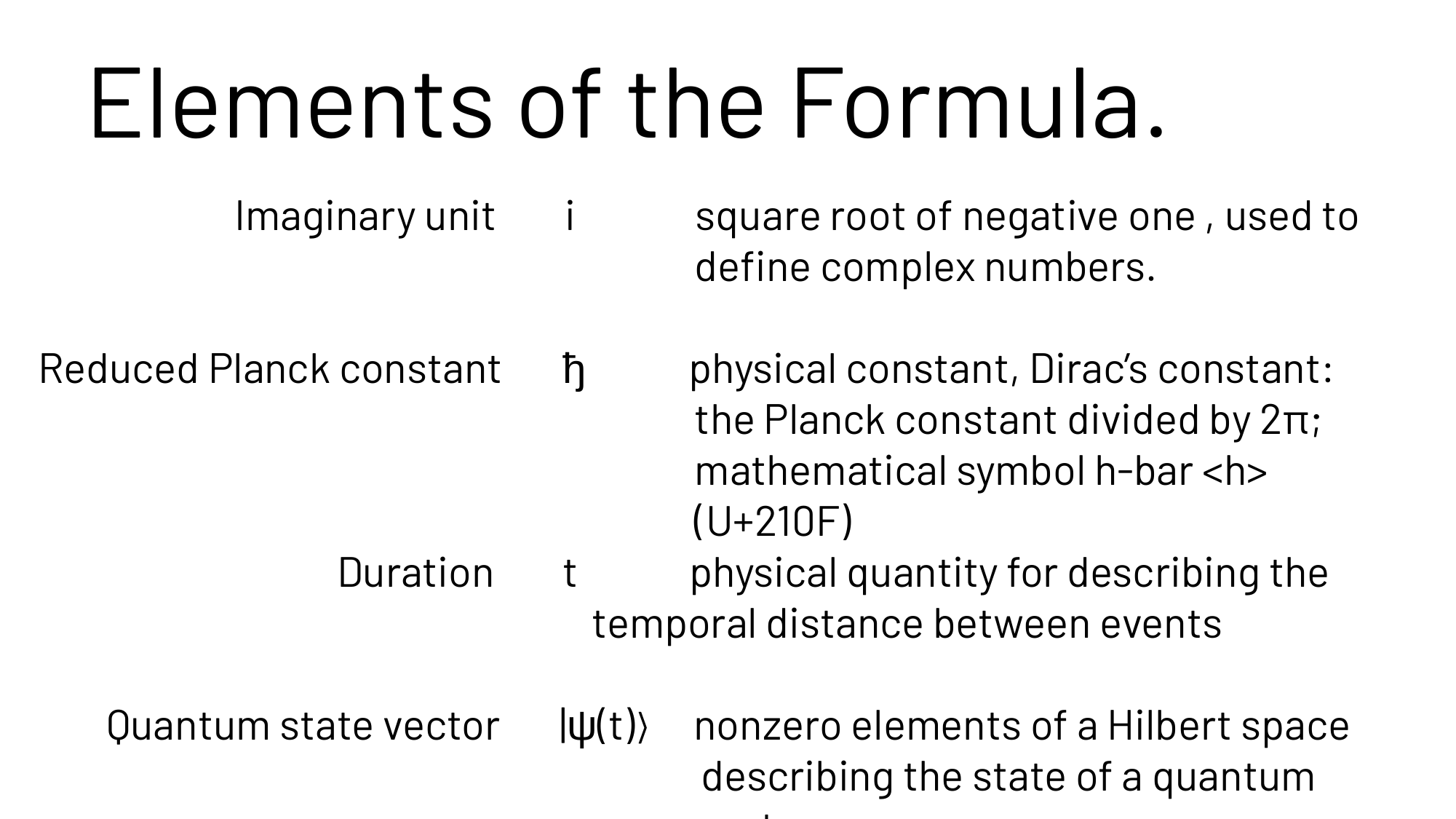

Elements of the Formula.

                       Imaginary unit        i              square root of negative one , used to     					             define complex numbers.
Reduced Planck constant       ђ            physical constant, Dirac’s constant:  					             the Planck constant divided by 2π; 						             mathematical symbol h-bar <h> 						             (U+210F)
                                   Duration        t             physical quantity for describing the  						 temporal distance between events
        Quantum state vector       |ψ(t)⟩     nonzero elements of a Hilbert space 						 describing the state of a quantum 						              system
        Hamiltonian operator        Ĥ             quantum operator for the energy